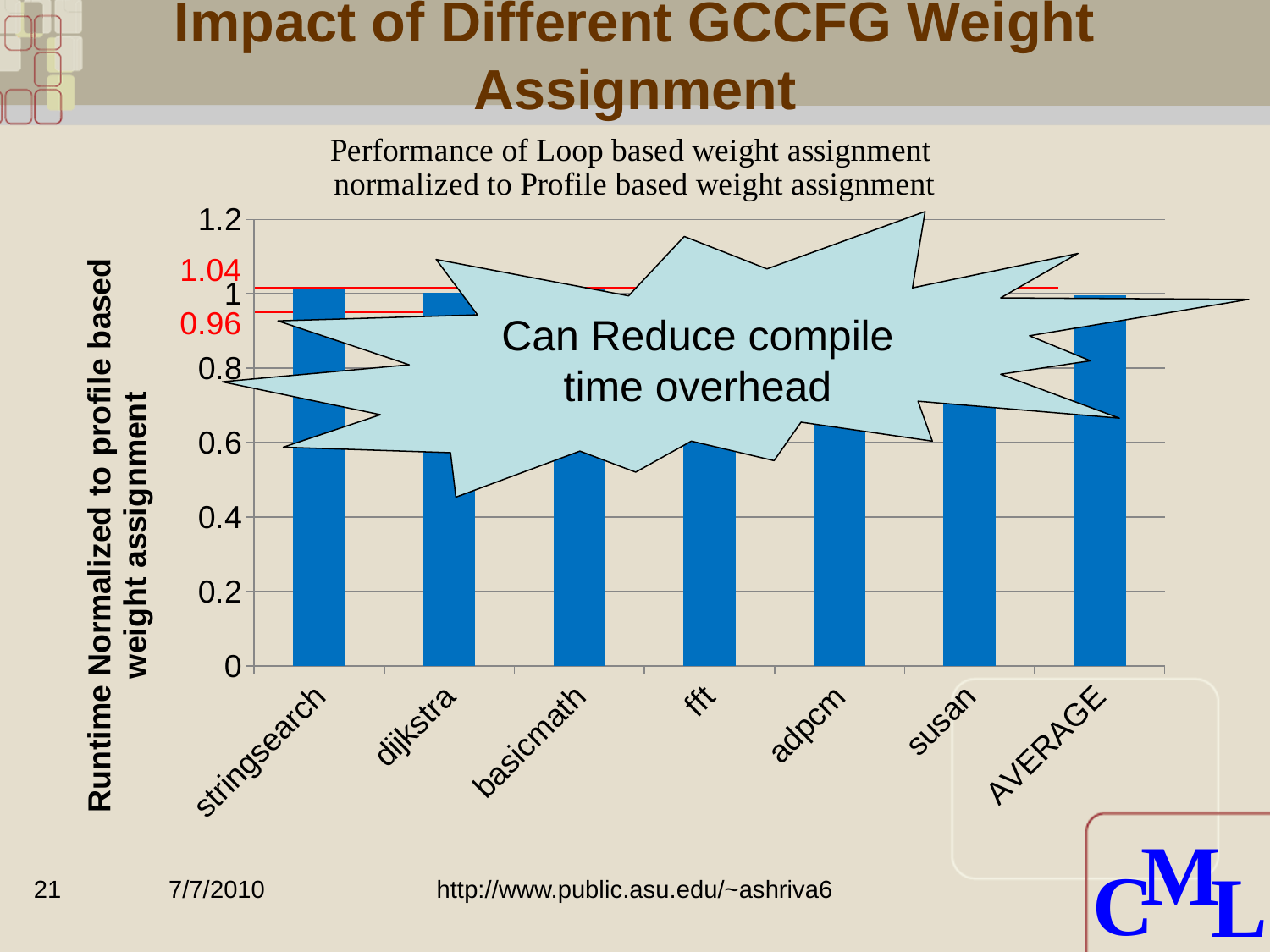

# Impact of Different GCCFG Weight Assignment

### Chart

| Category |  |
|---|---|
| stringsearch | 1.0120334979455252 |
| dijkstra | 1.0022369579728139 |
| basicmath | 1.0111332257557084 |
| fft | 0.9489059287511826 |
| adpcm | 1.0010215192761178 |
| susan | 1.0033082937642976 |
| AVERAGE | 0.9964399039109403 |
Can Reduce compile time overhead
1.04
0.96
21
7/7/2010
http://www.public.asu.edu/~ashriva6